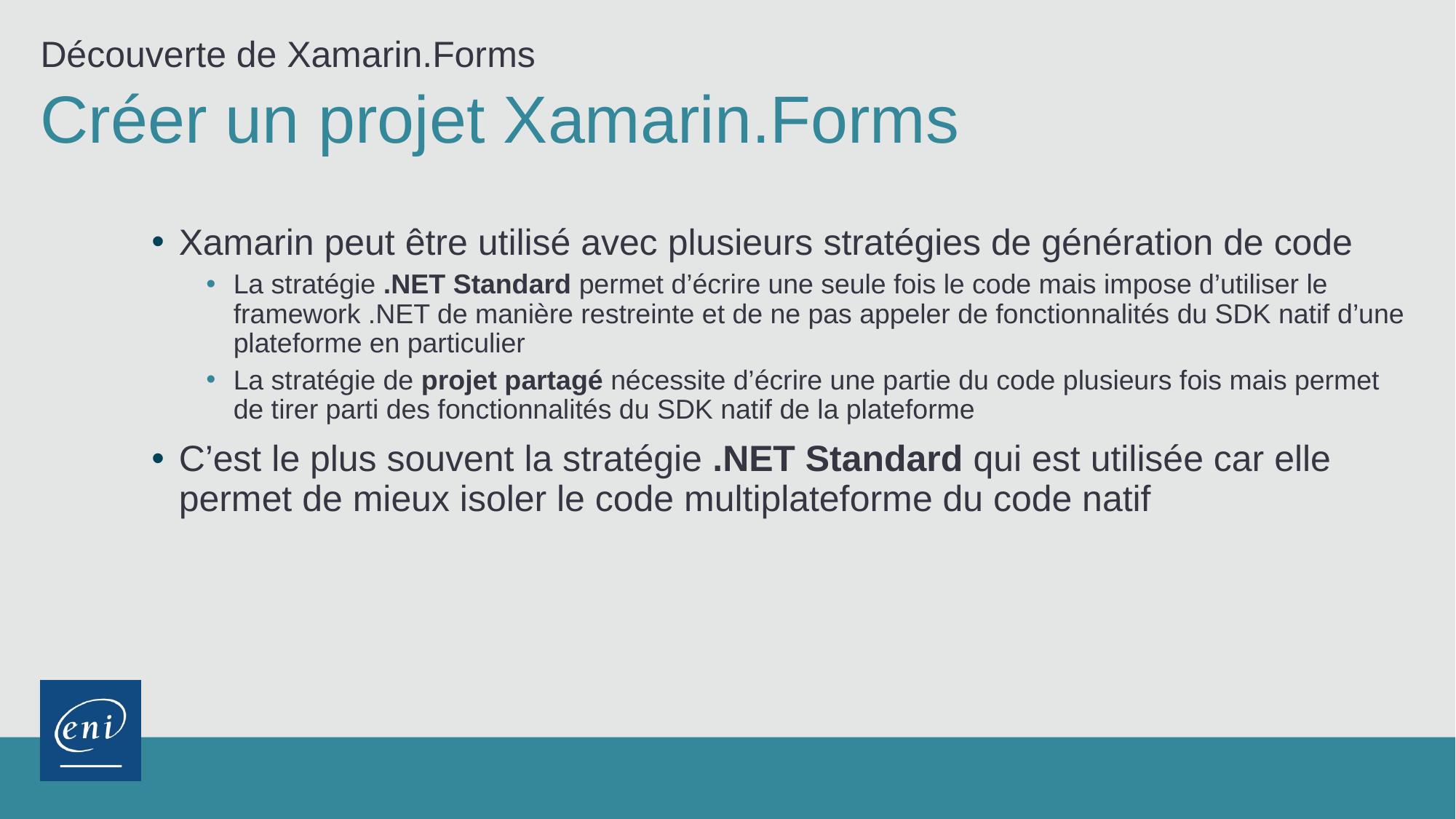

Découverte de Xamarin.Forms
# Créer un projet Xamarin.Forms
Xamarin peut être utilisé avec plusieurs stratégies de génération de code
La stratégie .NET Standard permet d’écrire une seule fois le code mais impose d’utiliser le framework .NET de manière restreinte et de ne pas appeler de fonctionnalités du SDK natif d’une plateforme en particulier
La stratégie de projet partagé nécessite d’écrire une partie du code plusieurs fois mais permet de tirer parti des fonctionnalités du SDK natif de la plateforme
C’est le plus souvent la stratégie .NET Standard qui est utilisée car elle permet de mieux isoler le code multiplateforme du code natif